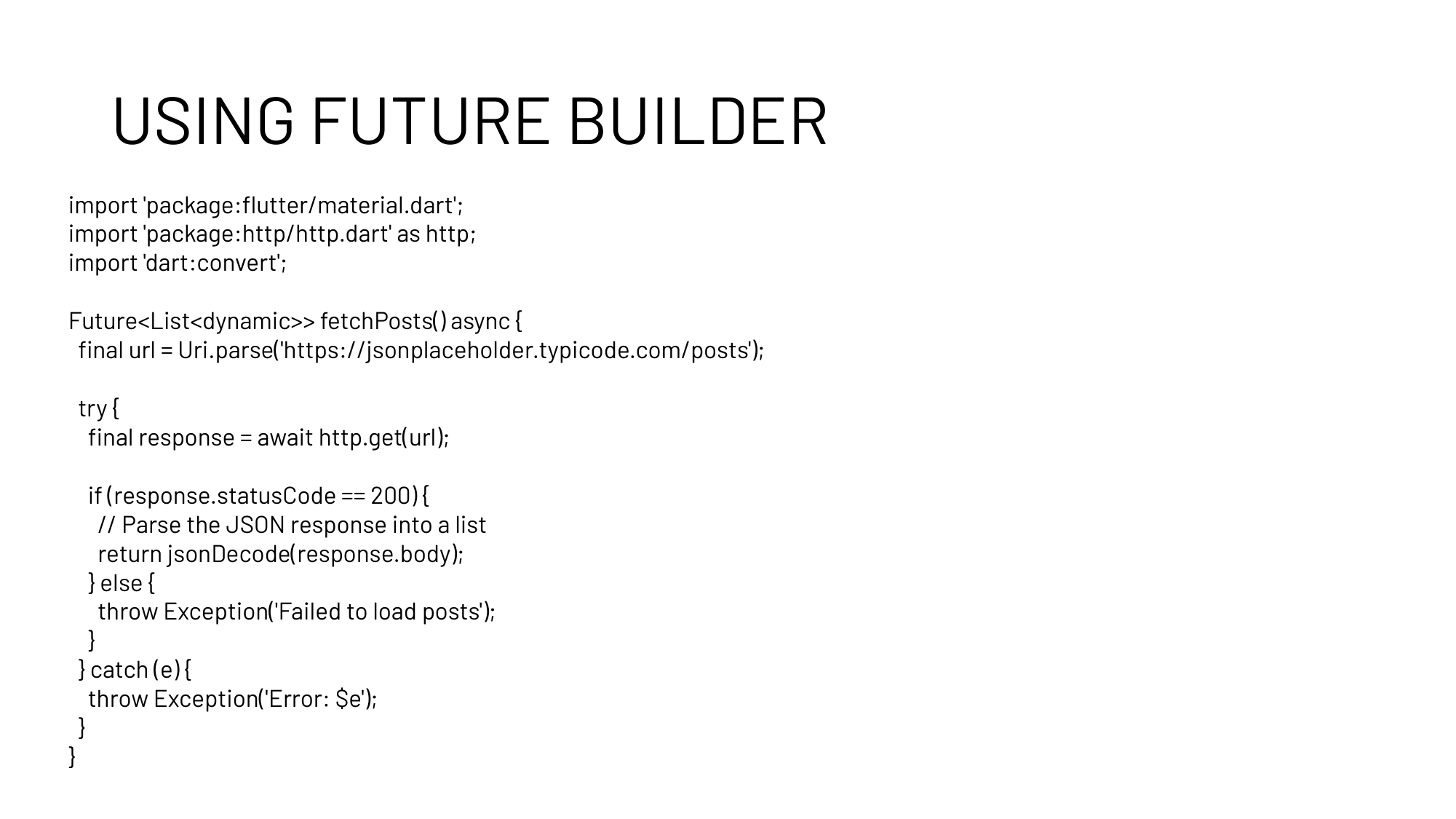

# USING FUTURE BUILDER
import 'package:flutter/material.dart';
import 'package:http/http.dart' as http;
import 'dart:convert';

Future<List<dynamic>> fetchPosts() async {
  final url = Uri.parse('https://jsonplaceholder.typicode.com/posts');

  try {
    final response = await http.get(url);

    if (response.statusCode == 200) {
      // Parse the JSON response into a list
      return jsonDecode(response.body);
    } else {
      throw Exception('Failed to load posts');
    }
  } catch (e) {
    throw Exception('Error: $e');
  }
}